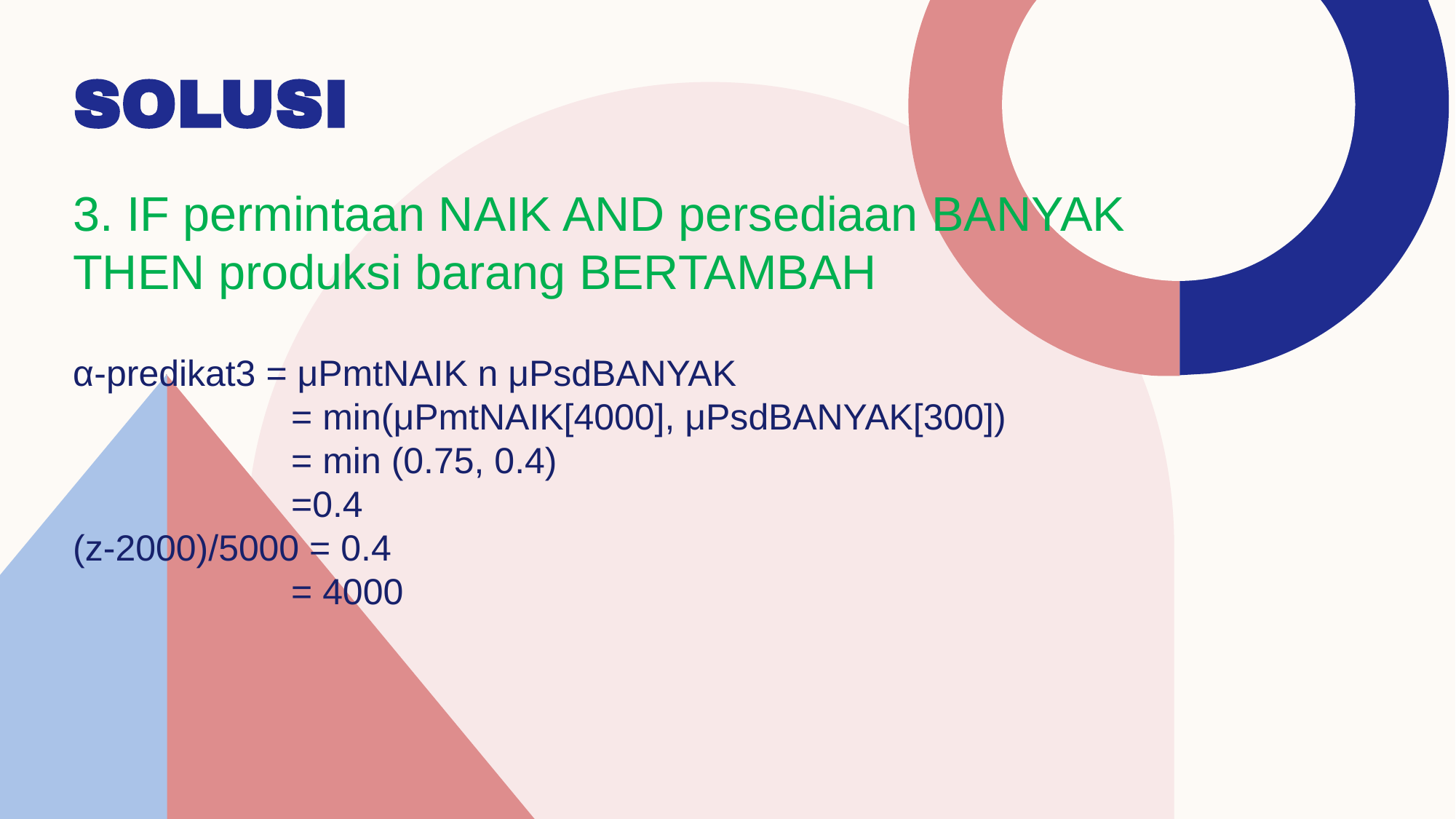

solusi
3. IF permintaan NAIK AND persediaan BANYAK THEN produksi barang BERTAMBAH

α-predikat3 = μPmtNAIK n μPsdBANYAK
		= min(μPmtNAIK[4000], μPsdBANYAK[300])
		= min (0.75, 0.4)
		=0.4
(z-2000)/5000 = 0.4
		= 4000